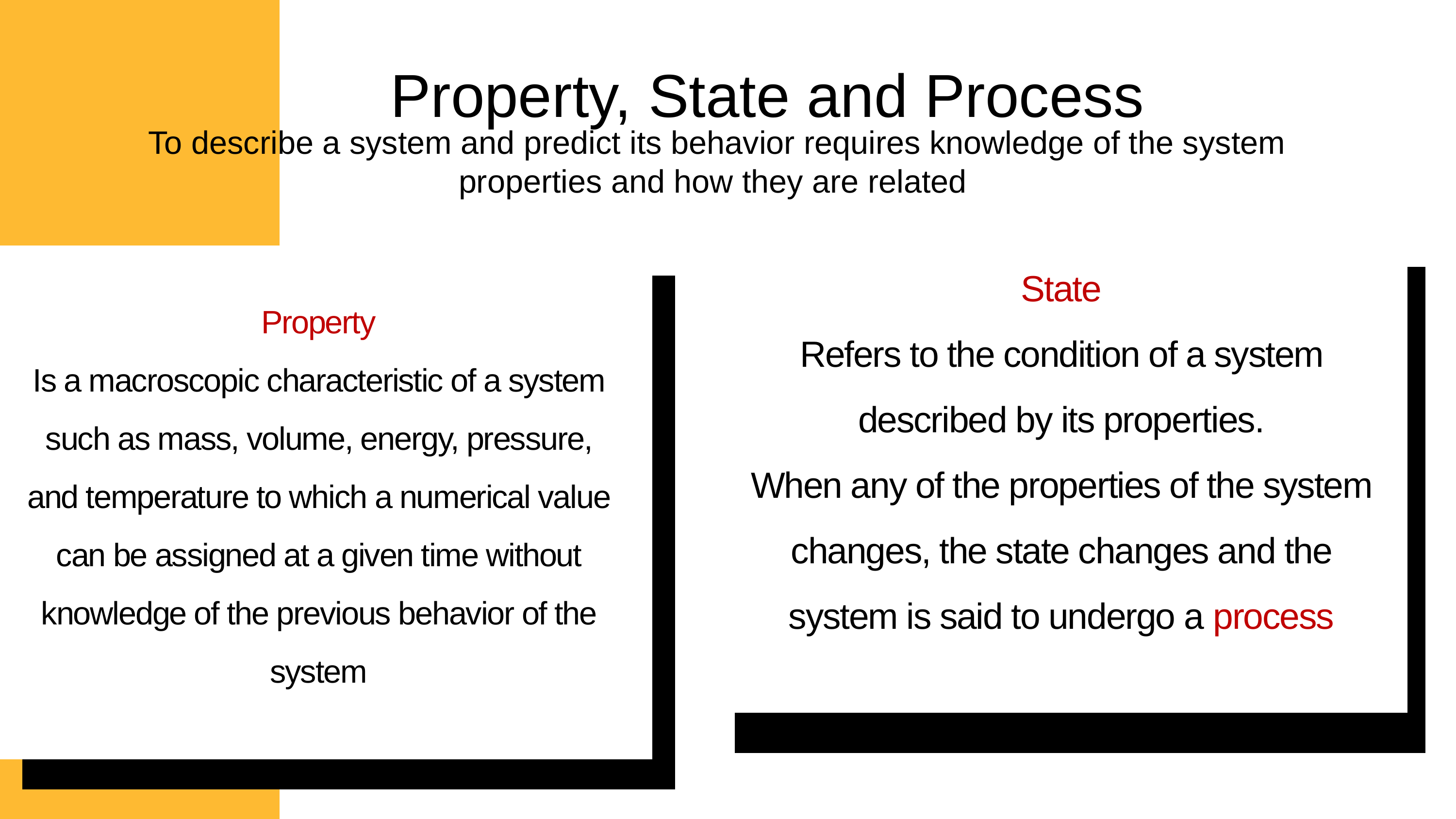

Property, State and Process
To describe a system and predict its behavior requires knowledge of the system properties and how they are related

State
Refers to the condition of a system described by its properties.
When any of the properties of the system changes, the state changes and the system is said to undergo a process

Property
Is a macroscopic characteristic of a system such as mass, volume, energy, pressure, and temperature to which a numerical value can be assigned at a given time without knowledge of the previous behavior of the system